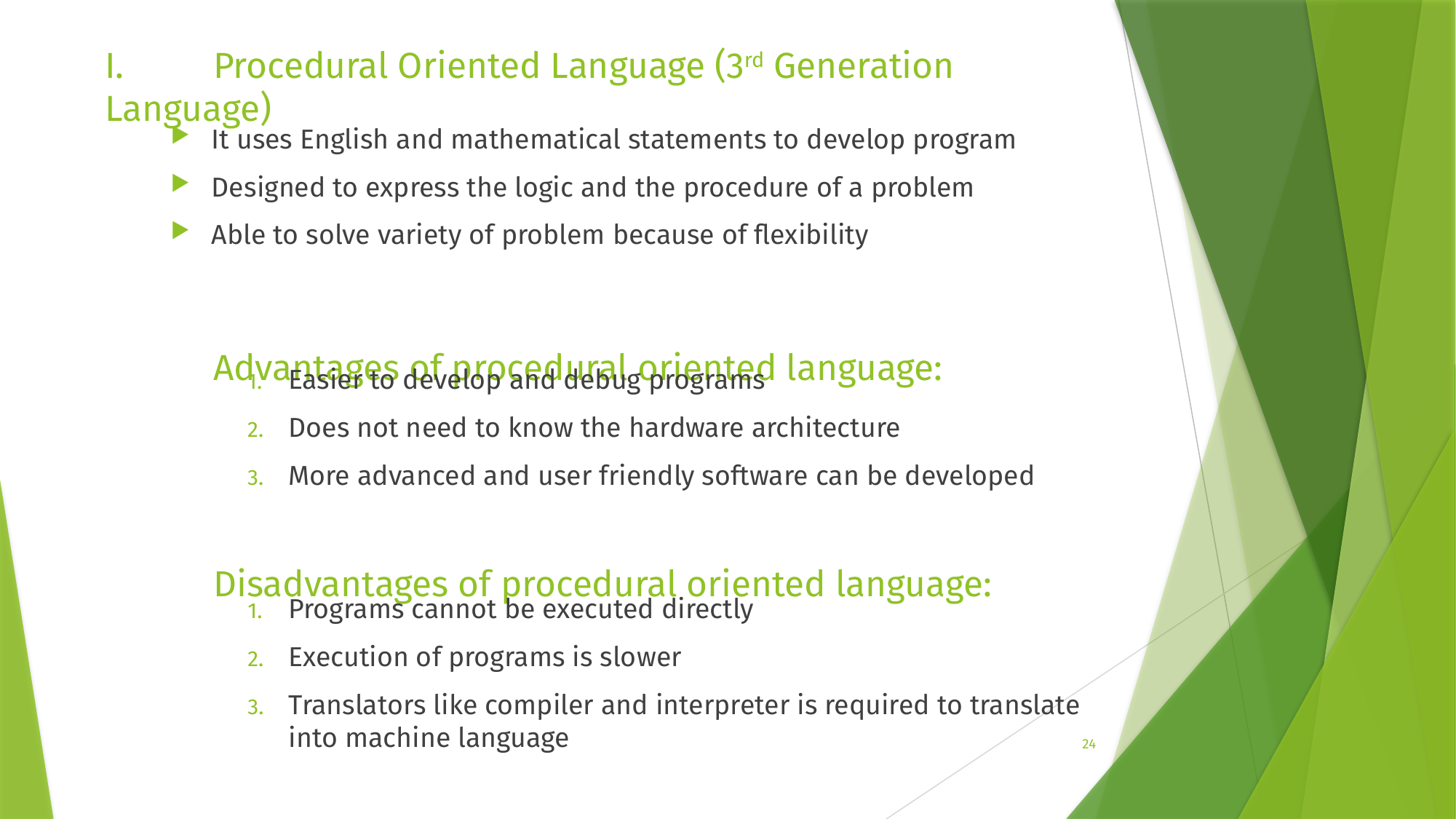

# I. 	Procedural Oriented Language (3rd Generation Language) Advantages of procedural oriented language: Disadvantages of procedural oriented language:
It uses English and mathematical statements to develop program
Designed to express the logic and the procedure of a problem
Able to solve variety of problem because of flexibility
Easier to develop and debug programs
Does not need to know the hardware architecture
More advanced and user friendly software can be developed
Programs cannot be executed directly
Execution of programs is slower
Translators like compiler and interpreter is required to translate into machine language

24